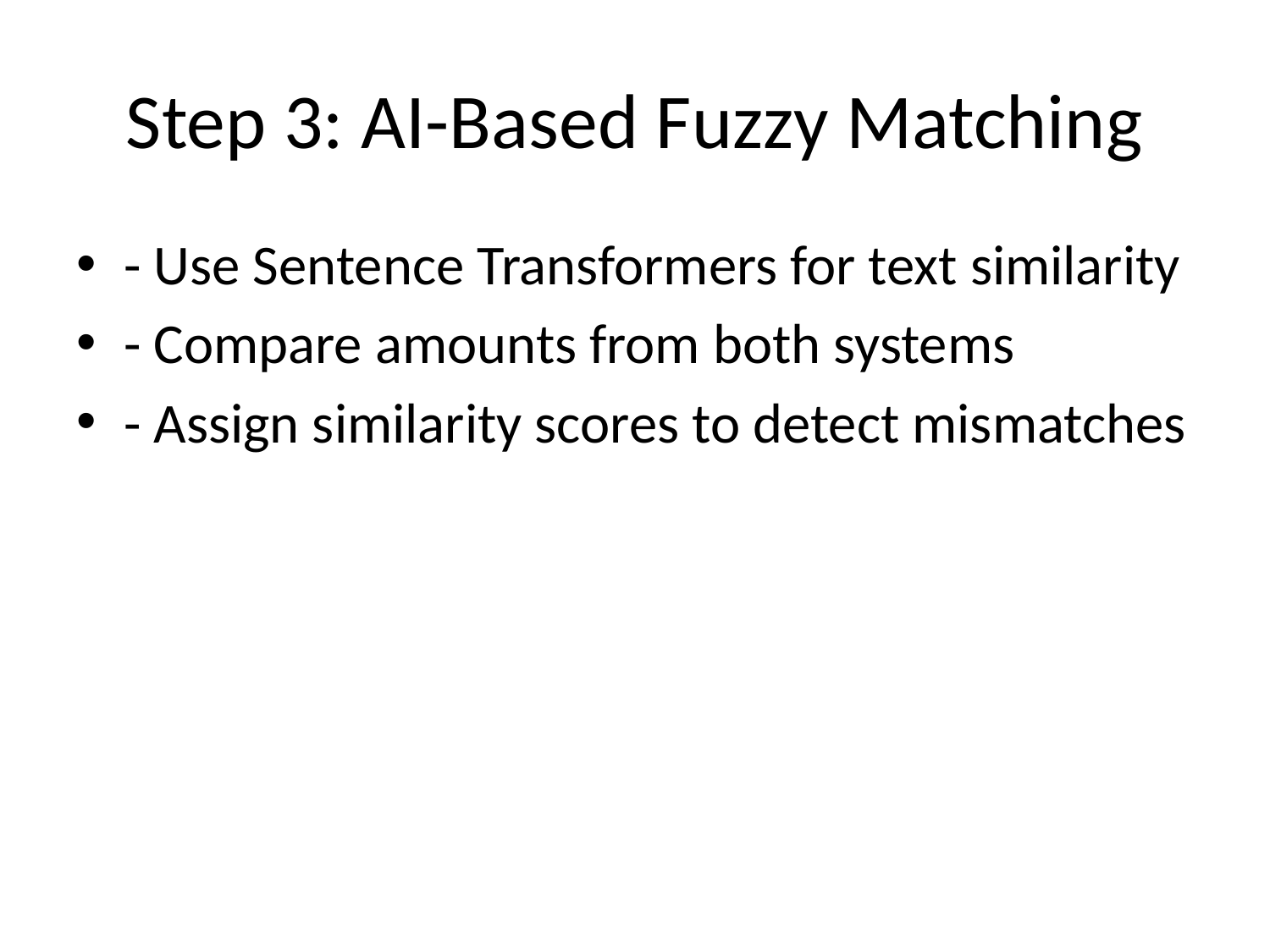

# Step 3: AI-Based Fuzzy Matching
- Use Sentence Transformers for text similarity
- Compare amounts from both systems
- Assign similarity scores to detect mismatches